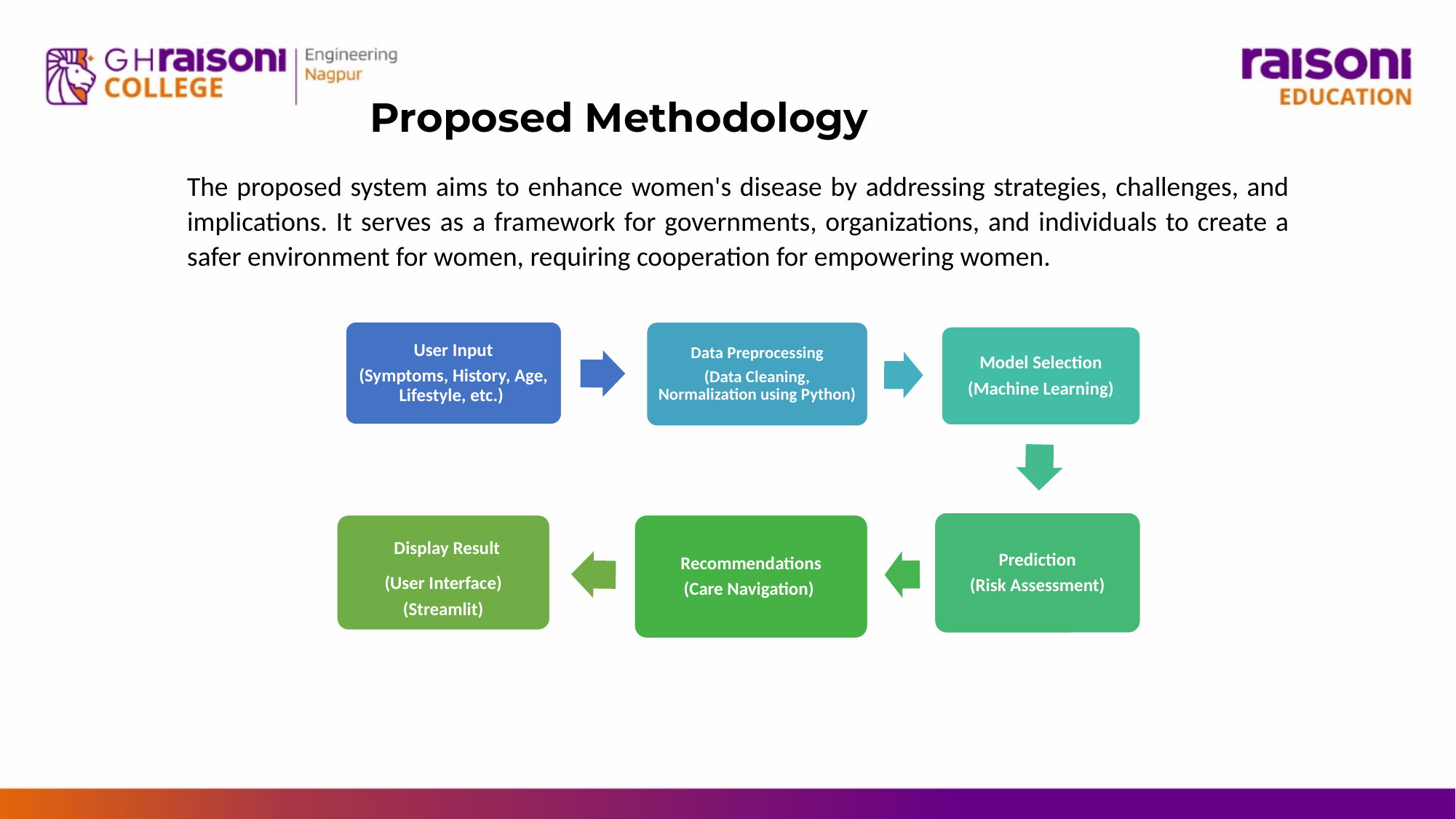

Proposed Methodology
The proposed system aims to enhance women's disease by addressing strategies, challenges, and implications. It serves as a framework for governments, organizations, and individuals to create a safer environment for women, requiring cooperation for empowering women.
User Input
(Symptoms, History, Age, Lifestyle, etc.)

Data Preprocessing
(Data Cleaning, Normalization using Python)

Model Selection
(Machine Learning)

Prediction
(Risk Assessment)

Recommendations
(Care Navigation)

 Display Result
(User Interface)
(Streamlit)